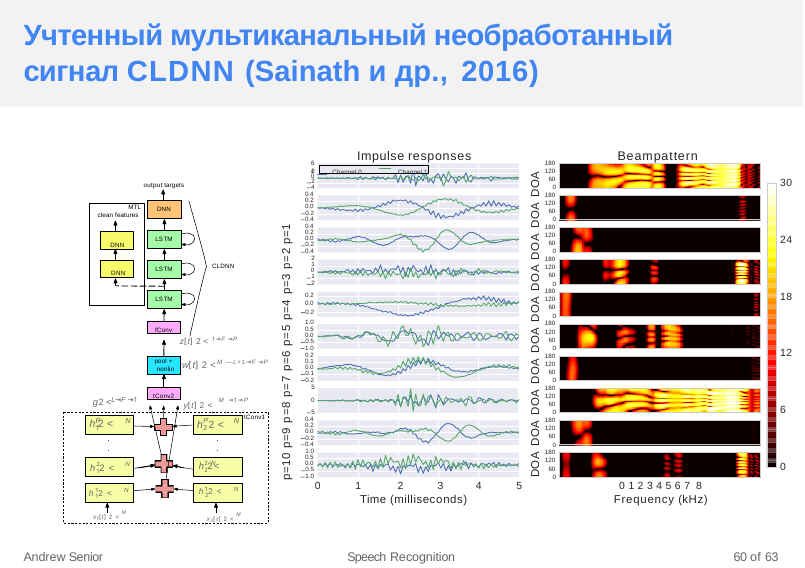

# Учтенный мультиканальный необработанный сигнал CLDNN (Sainath и др., 2016)
Impulse responses
Beampattern
180
120
60
0
180
120
60
0
180
120
60
0
180
120
60
0
180
120
60
0
180
120
60
0
180
120
60
0
180
120
60
0
180
120
60
0
180
120
60
0
6
DOA DOA DOA DOA DOA DOA DOA DOA DOA DOA
p=10 p=9 p=8 p=7 p=6 p=5 p=4 p=3 p=2 p=1
4           Channel 0	Channel 1

2
0
2
4
0.4
0.2
0.0
0.2
0.4
0.4
0.2
0.0
0.2
0.4
2
1
0
1
2

30

output targets

DNN
MTL
clean features
DNN  DNN

24

LSTM

CLDNN

LSTM

18

0.2
0.0
0.2
1.0
0.5
0.0
0.5
1.0
0.2
0.1
0.0
0.1
0.2
5

LSTM

fConv

1⇥F ⇥P

z[t] 2 <

12

pool +  nonlin

M —L+1⇥F ⇥P

w[t] 2 <

g 2 <L⇥F ⇥1

tConv2

|  |  |  |  |  |
| --- | --- | --- | --- | --- |
|  |  |  |  |  |

0

M ⇥1⇥P
y[t] 2 <

6

5
0.4
0.2
0.0
0.2
0.4
1.0
0.5
0.0
0.5
1.0

tConv1

P	N
P	N

h 2 <
h 2 <

1
2

.
.
.
.

2 N

0
2	N
h 2<

h 2 <

2

1

0
1	2	3
4
5
0 1 2 3 4 5 6 7 8
Frequency (kHz)

1	N

h 2 <
1	N
h 2 <

2

1
Time (milliseconds)

M
x1[t] 2 <
M
x2[t] 2 <
Andrew Senior
Speech Recognition
60 of 63